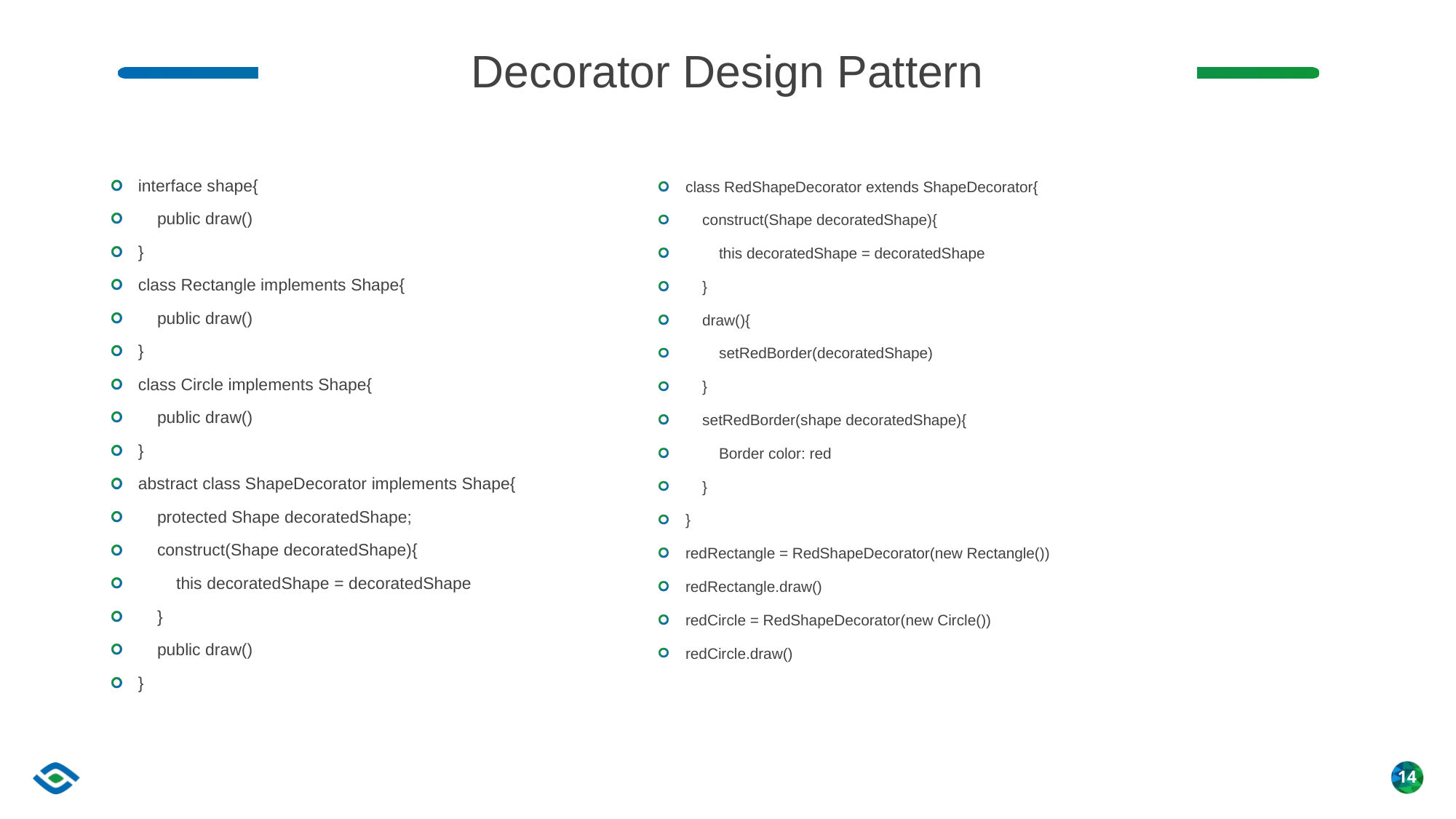

# Decorator Design Pattern
interface shape{
    public draw()
}
class Rectangle implements Shape{
    public draw()
}
class Circle implements Shape{
    public draw()
}
abstract class ShapeDecorator implements Shape{
    protected Shape decoratedShape;
    construct(Shape decoratedShape){
        this decoratedShape = decoratedShape
    }
    public draw()
}
class RedShapeDecorator extends ShapeDecorator{
    construct(Shape decoratedShape){
        this decoratedShape = decoratedShape
    }
    draw(){
        setRedBorder(decoratedShape)
    }
    setRedBorder(shape decoratedShape){
        Border color: red
    }
}
redRectangle = RedShapeDecorator(new Rectangle())
redRectangle.draw()
redCircle = RedShapeDecorator(new Circle())
redCircle.draw()